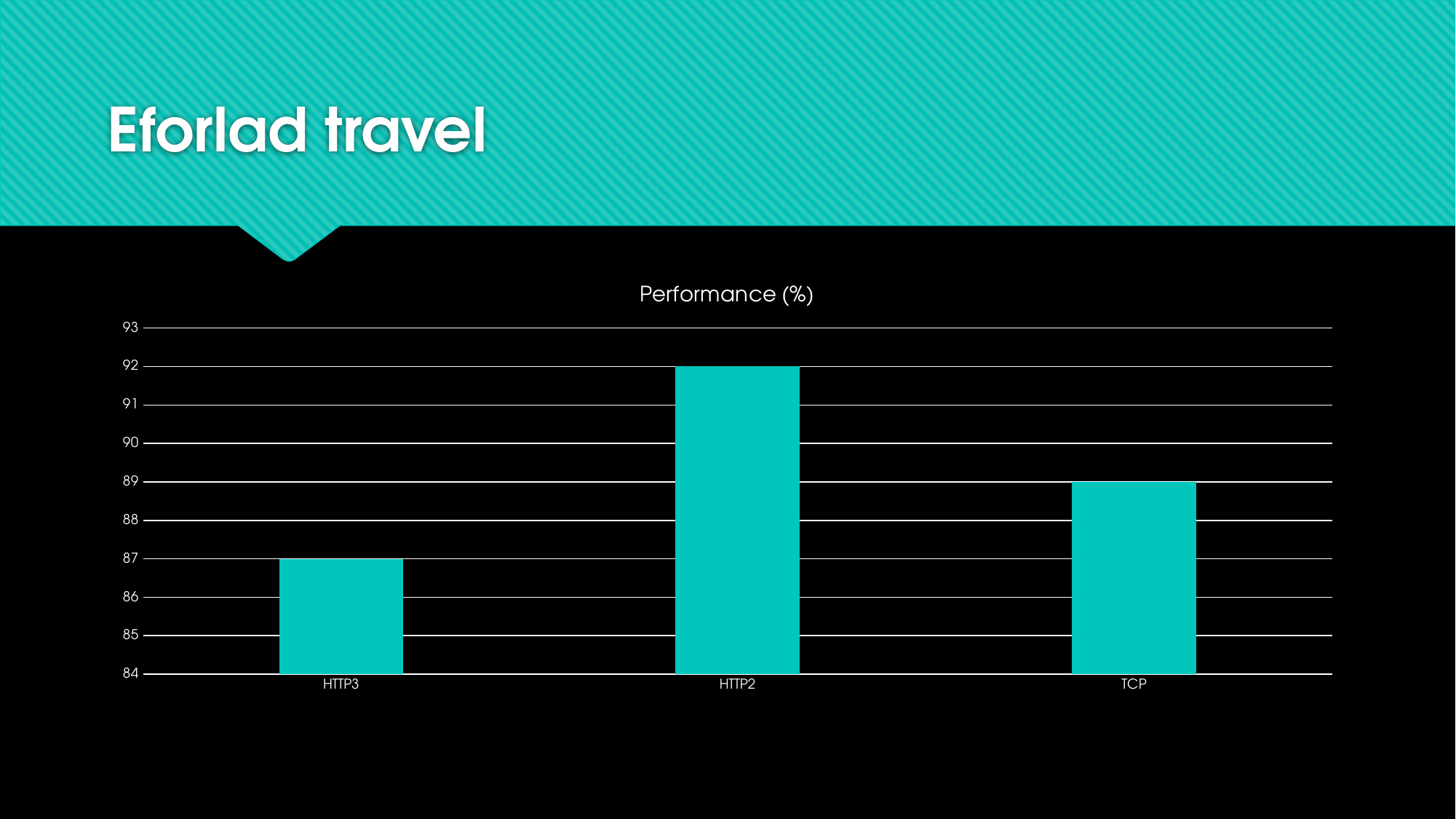

# Eforlad travel

### Chart:

| Category | Performance (%) |
|---|---|
| HTTP3 | 87.0 |
| HTTP2 | 92.0 |
| TCP | 89.0 |